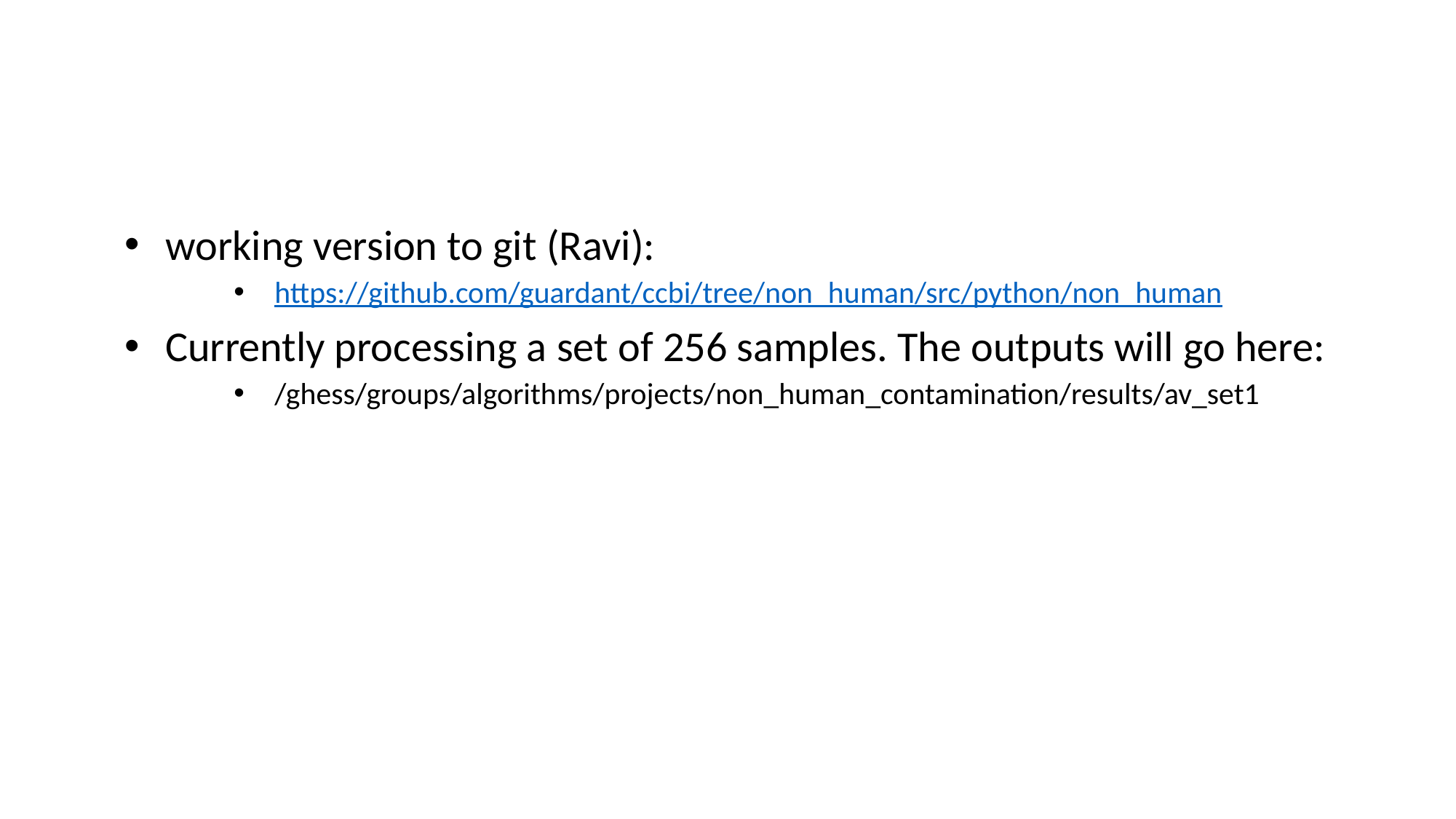

#
working version to git (Ravi):
https://github.com/guardant/ccbi/tree/non_human/src/python/non_human
Currently processing a set of 256 samples. The outputs will go here:
/ghess/groups/algorithms/projects/non_human_contamination/results/av_set1